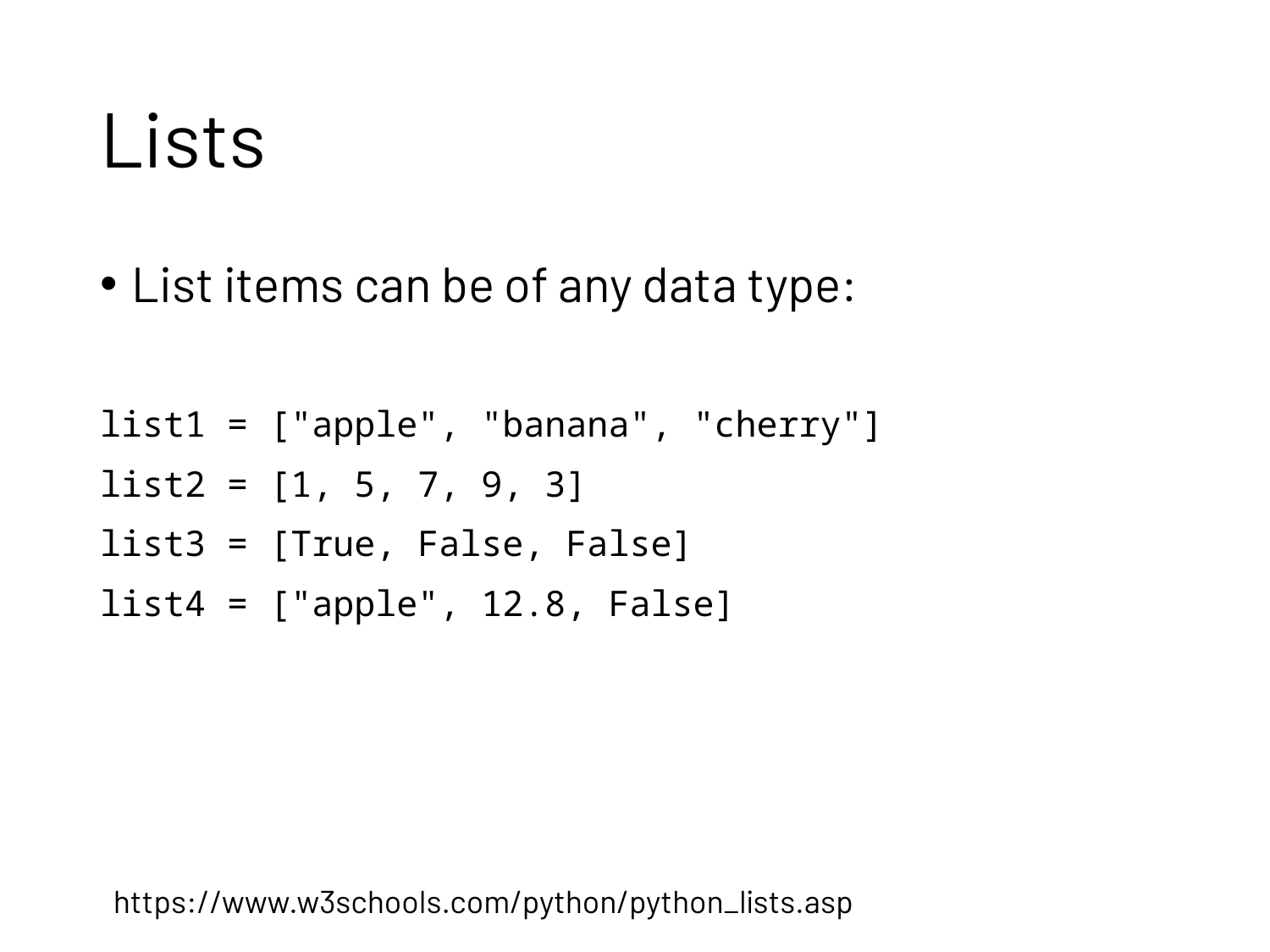

# Lists
List items can be of any data type:

list1 = ["apple", "banana", "cherry"]
list2 = [1, 5, 7, 9, 3]
list3 = [True, False, False]
list4 = ["apple", 12.8, False]
https://www.w3schools.com/python/python_lists.asp